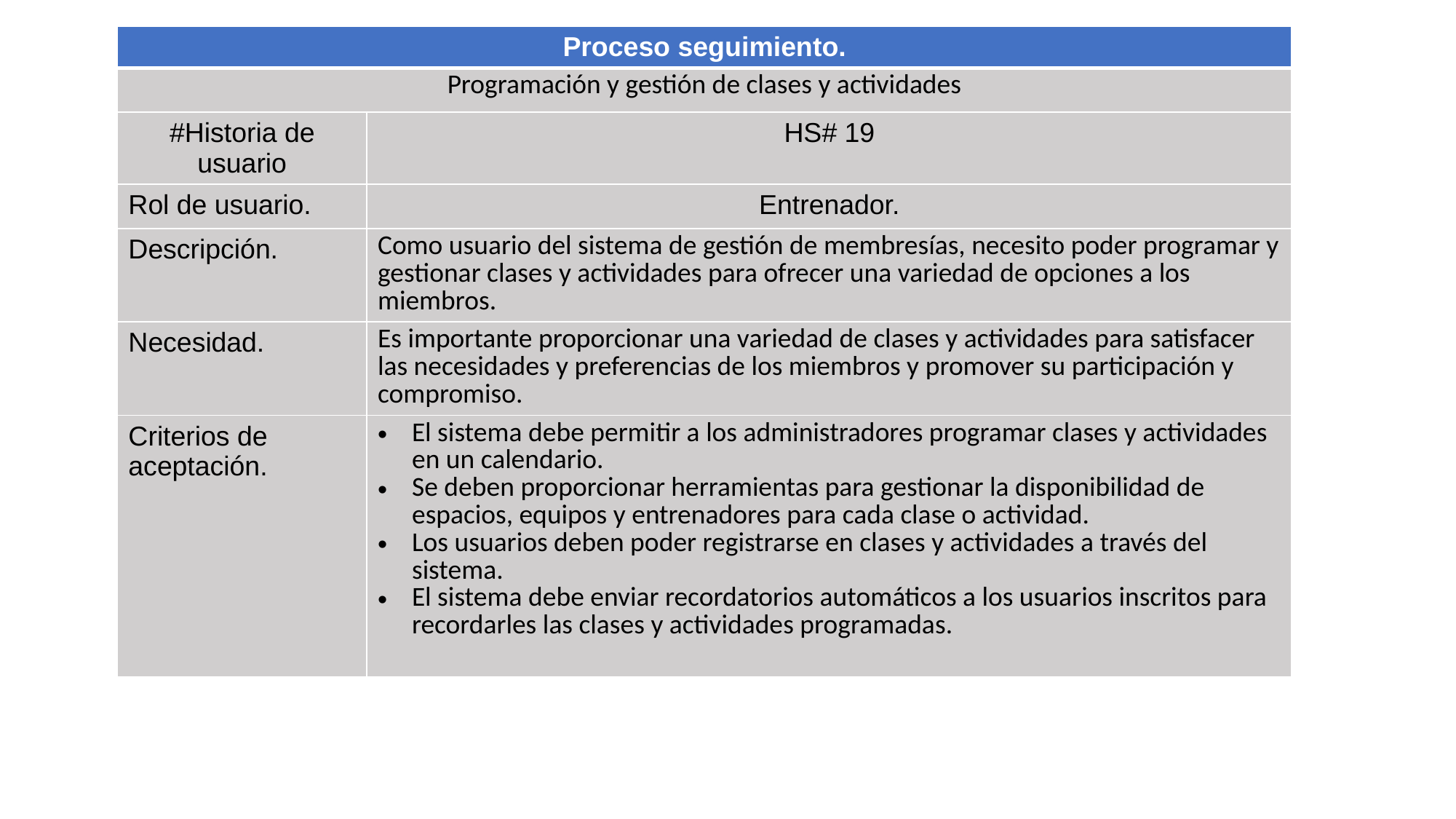

| Proceso seguimiento. |  |
| --- | --- |
| Programación y gestión de clases y actividades |  |
| #Historia de usuario | HS# 19 |
| Rol de usuario. | Entrenador. |
| Descripción. | Como usuario del sistema de gestión de membresías, necesito poder programar y gestionar clases y actividades para ofrecer una variedad de opciones a los miembros. |
| Necesidad. | Es importante proporcionar una variedad de clases y actividades para satisfacer las necesidades y preferencias de los miembros y promover su participación y compromiso. |
| Criterios de aceptación. | El sistema debe permitir a los administradores programar clases y actividades en un calendario. Se deben proporcionar herramientas para gestionar la disponibilidad de espacios, equipos y entrenadores para cada clase o actividad. Los usuarios deben poder registrarse en clases y actividades a través del sistema. El sistema debe enviar recordatorios automáticos a los usuarios inscritos para recordarles las clases y actividades programadas. |